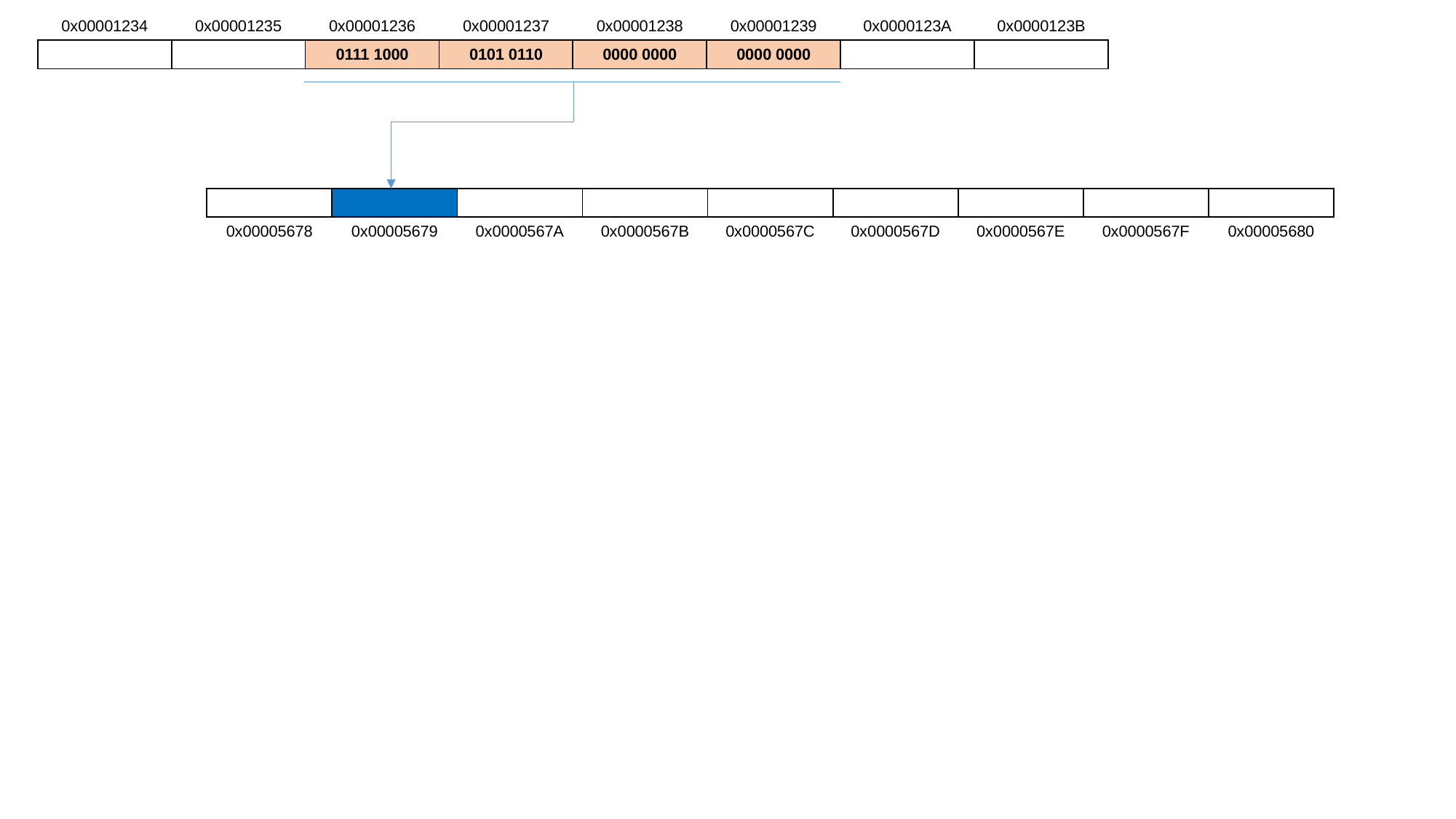

| 0x00001234 | 0x00001235 | 0x00001236 | 0x00001237 | 0x00001238 | 0x00001239 | 0x0000123A | 0x0000123B |
| --- | --- | --- | --- | --- | --- | --- | --- |
|  |  | 0111 1000 | 0101 0110 | 0000 0000 | 0000 0000 |  |  |
|  |  |  |  |  |  |  |  |  |
| --- | --- | --- | --- | --- | --- | --- | --- | --- |
| 0x00005678 | 0x00005679 | 0x0000567A | 0x0000567B | 0x0000567C | 0x0000567D | 0x0000567E | 0x0000567F | 0x00005680 |